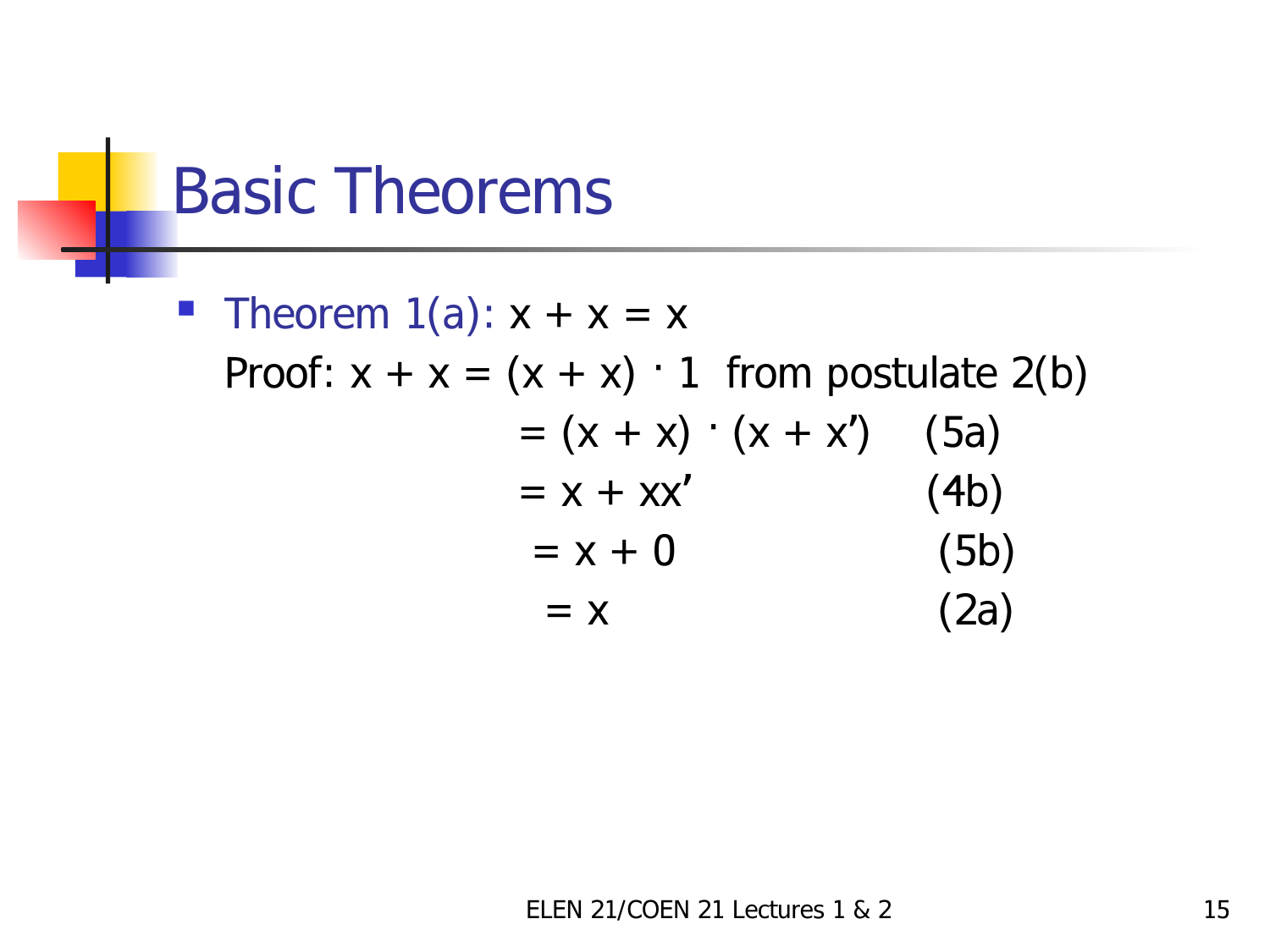

# Basic Theorems
Theorem 1(a): x + x = x
	Proof: x + x = (x + x) · 1  from postulate 2(b)
		  	   = (x + x) · (x + x’)    (5a)
			   = x + xx’                  (4b)
			    = x + 0                    (5b)
			     = x		      (2a)

ELEN 21/COEN 21 Lectures 1 & 2
15